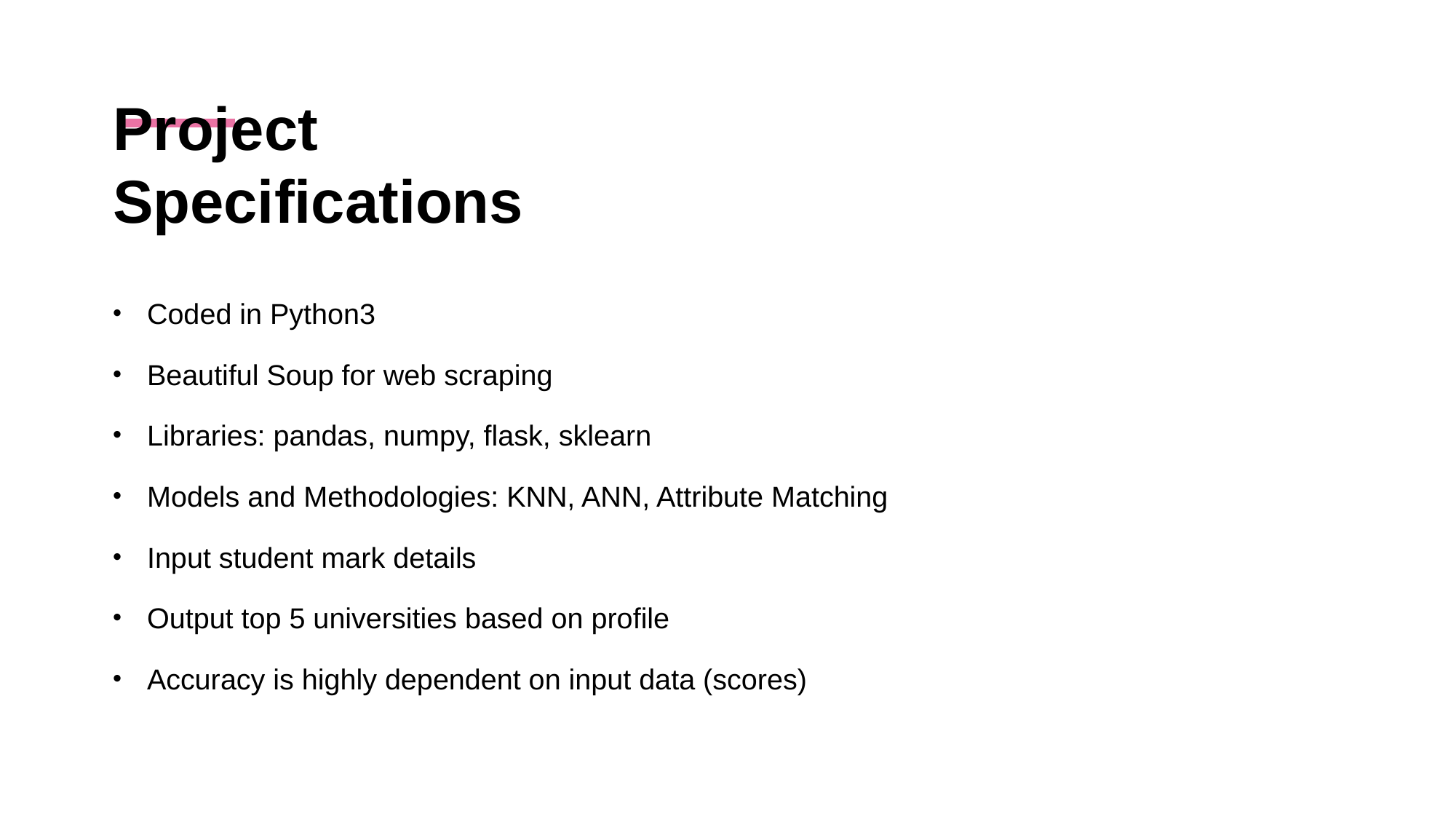

Project Specifications
Coded in Python3
Beautiful Soup for web scraping
Libraries: pandas, numpy, flask, sklearn
Models and Methodologies: KNN, ANN, Attribute Matching
Input student mark details
Output top 5 universities based on profile
Accuracy is highly dependent on input data (scores)